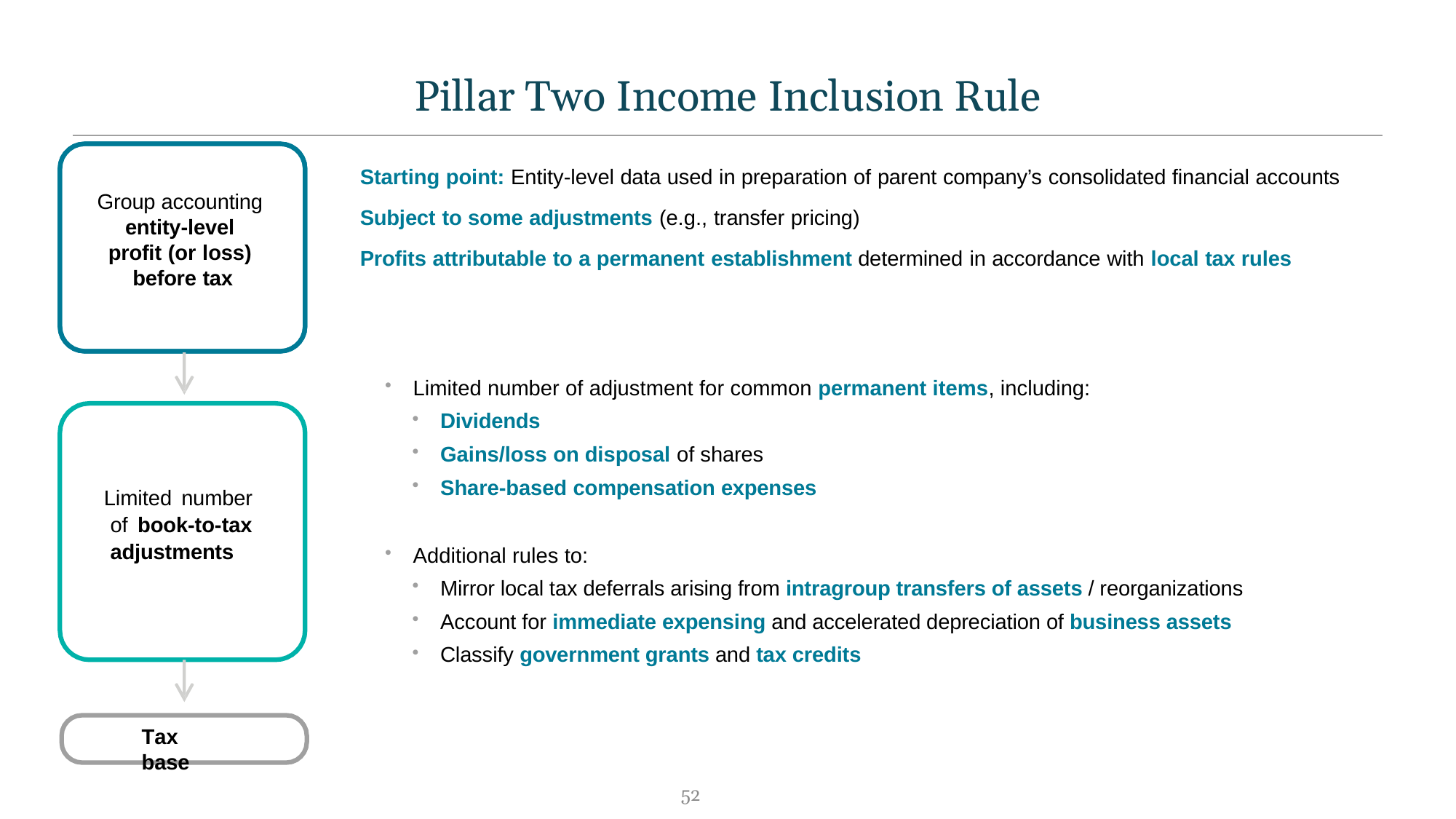

# Pillar Two Income Inclusion Rule

Starting point: Entity-level data used in preparation of parent company’s consolidated financial accounts
Subject to some adjustments (e.g., transfer pricing)
Profits attributable to a permanent establishment determined in accordance with local tax rules

Limited number of adjustment for common permanent items, including:
Dividends
Gains/loss on disposal of shares
Share-based compensation expenses

Additional rules to:
Mirror local tax deferrals arising from intragroup transfers of assets / reorganizations
Account for immediate expensing and accelerated depreciation of business assets
Classify government grants and tax credits

Group accounting  entity-level  profit (or loss)  before tax

Limited number  of book-to-tax  adjustments

Tax base
52